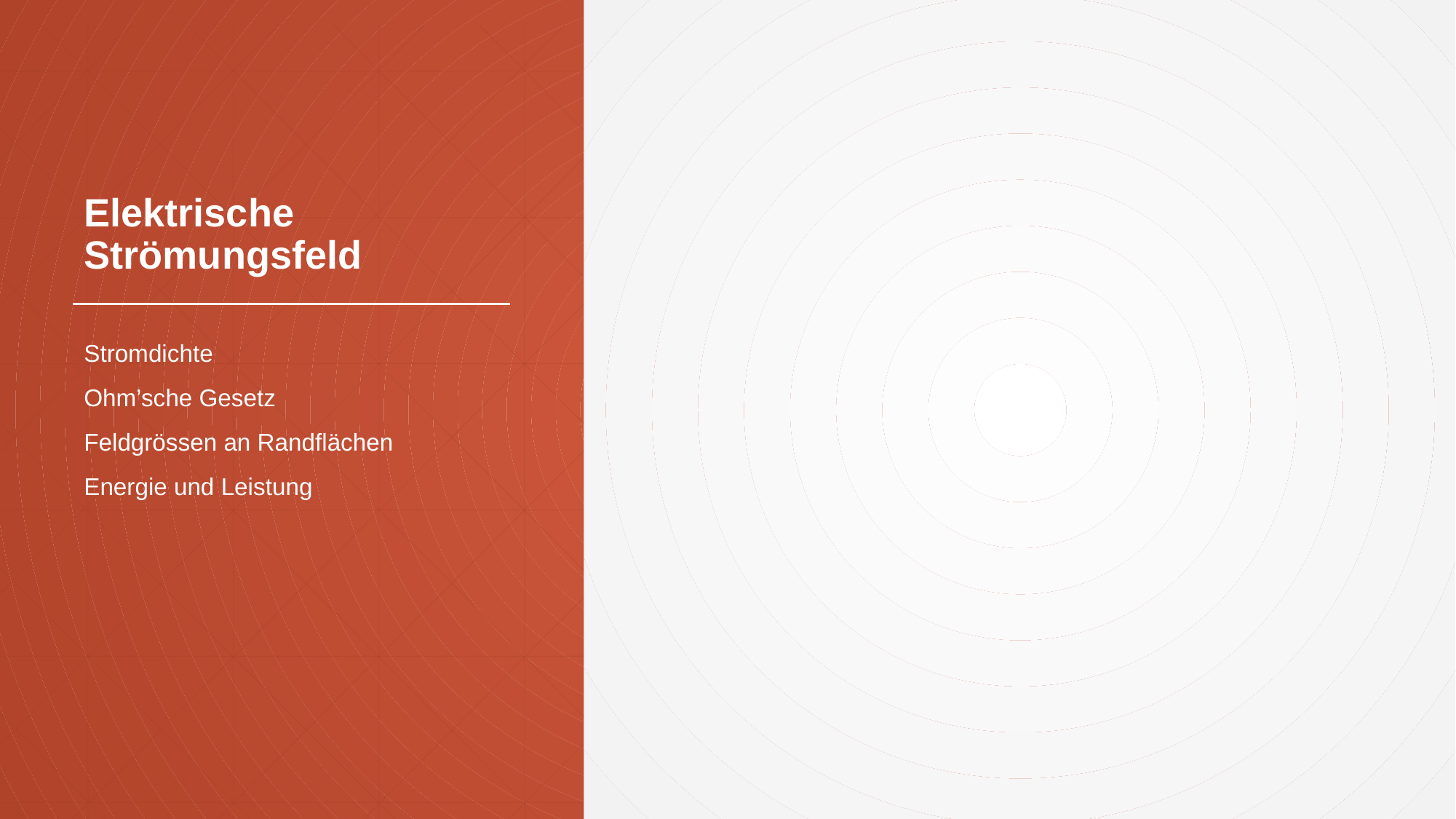

# Elektrische Strömungsfeld

Stromdichte
Ohm’sche Gesetz
Feldgrössen an Randflächen
Energie und Leistung